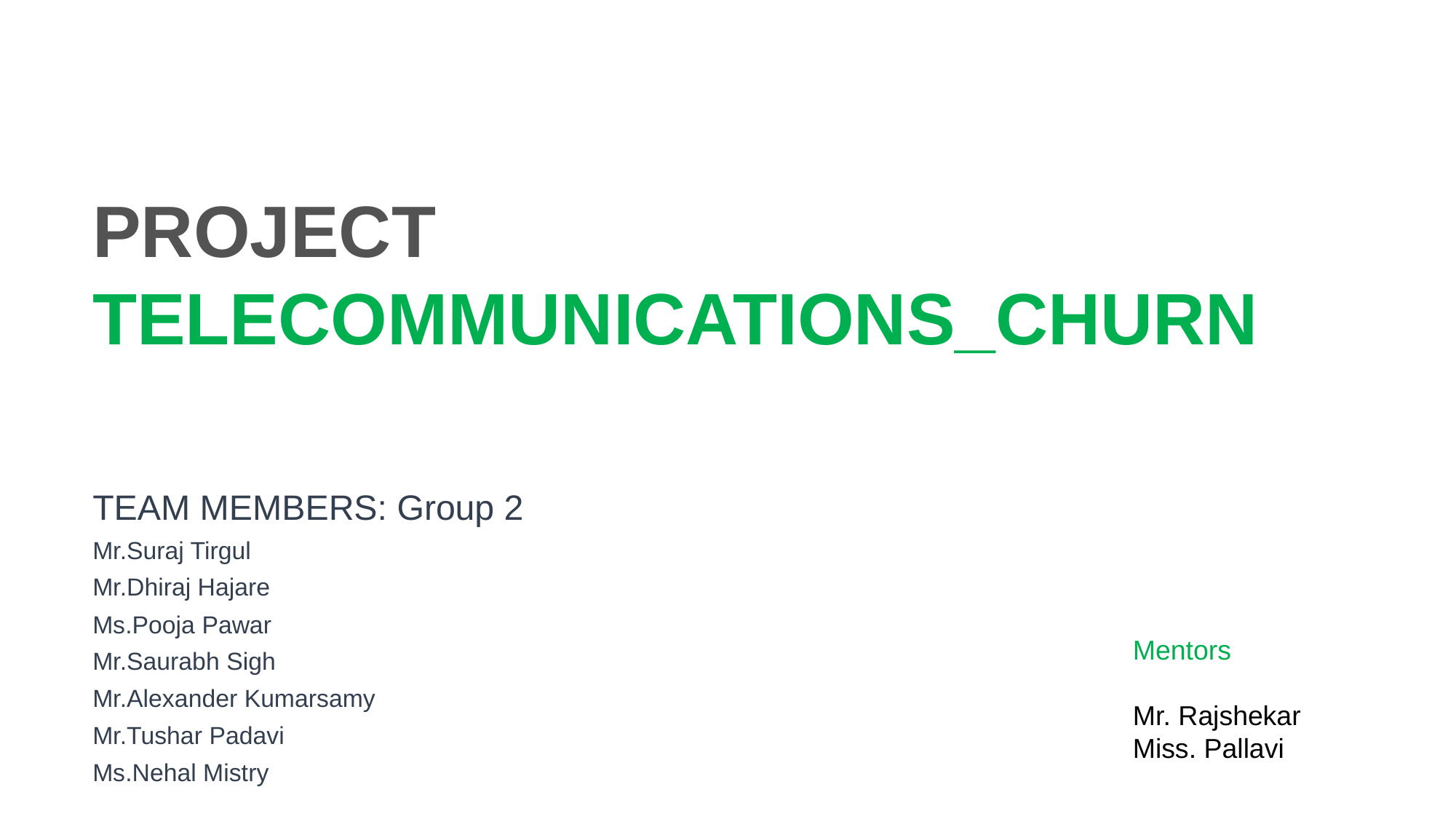

# PROJECT TELECOMMUNICATIONS_CHURN
TEAM MEMBERS: Group 2
Mr.Suraj Tirgul
Mr.Dhiraj Hajare
Ms.Pooja Pawar
Mr.Saurabh Sigh
Mr.Alexander Kumarsamy
Mr.Tushar Padavi
Ms.Nehal Mistry

Mentors

Mr. Rajshekar
Miss. Pallavi